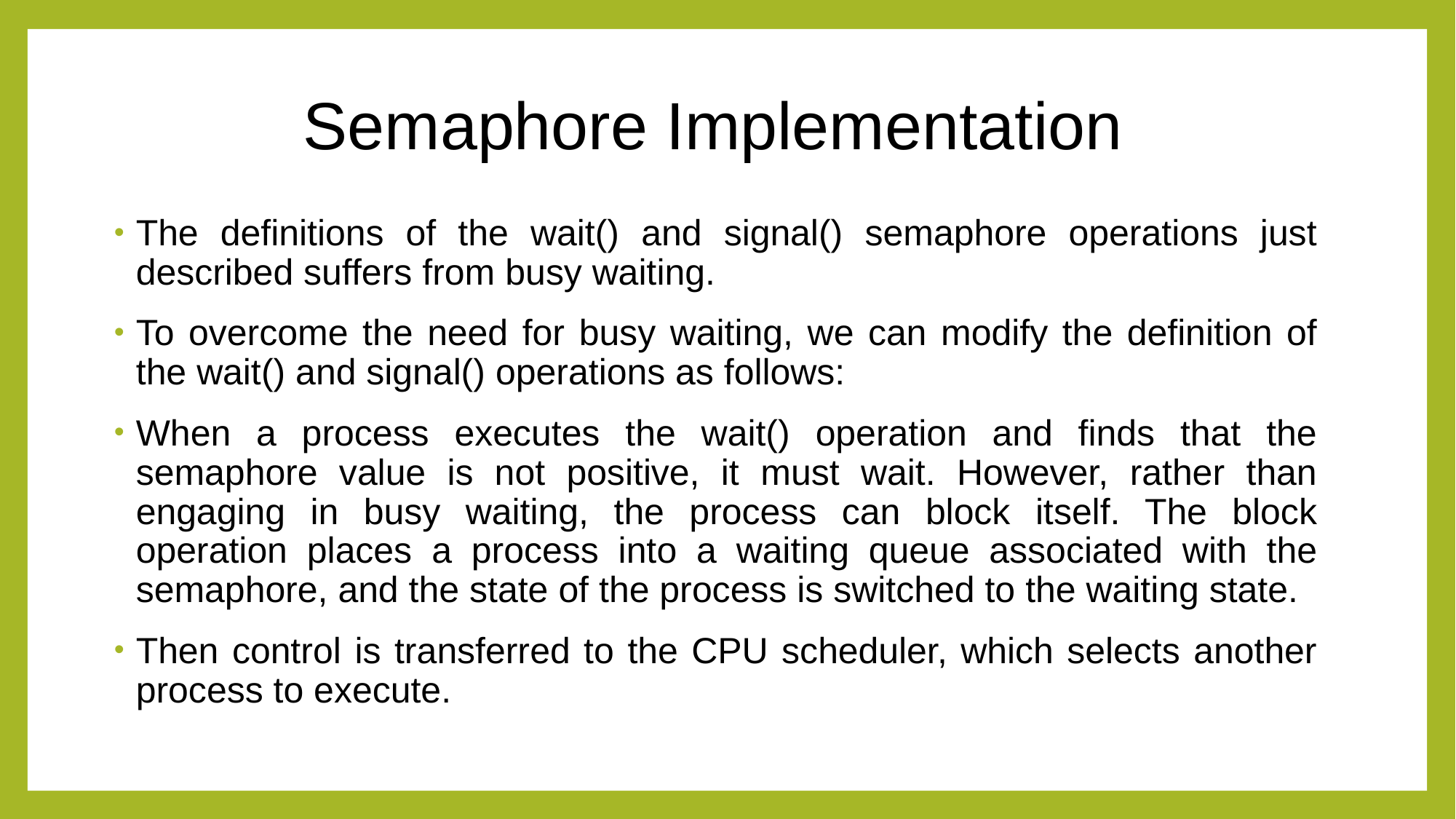

# Semaphore Implementation
The definitions of the wait() and signal() semaphore operations just described suffers from busy waiting.
To overcome the need for busy waiting, we can modify the definition of the wait() and signal() operations as follows:
When a process executes the wait() operation and finds that the semaphore value is not positive, it must wait. However, rather than engaging in busy waiting, the process can block itself. The block operation places a process into a waiting queue associated with the semaphore, and the state of the process is switched to the waiting state.
Then control is transferred to the CPU scheduler, which selects another process to execute.